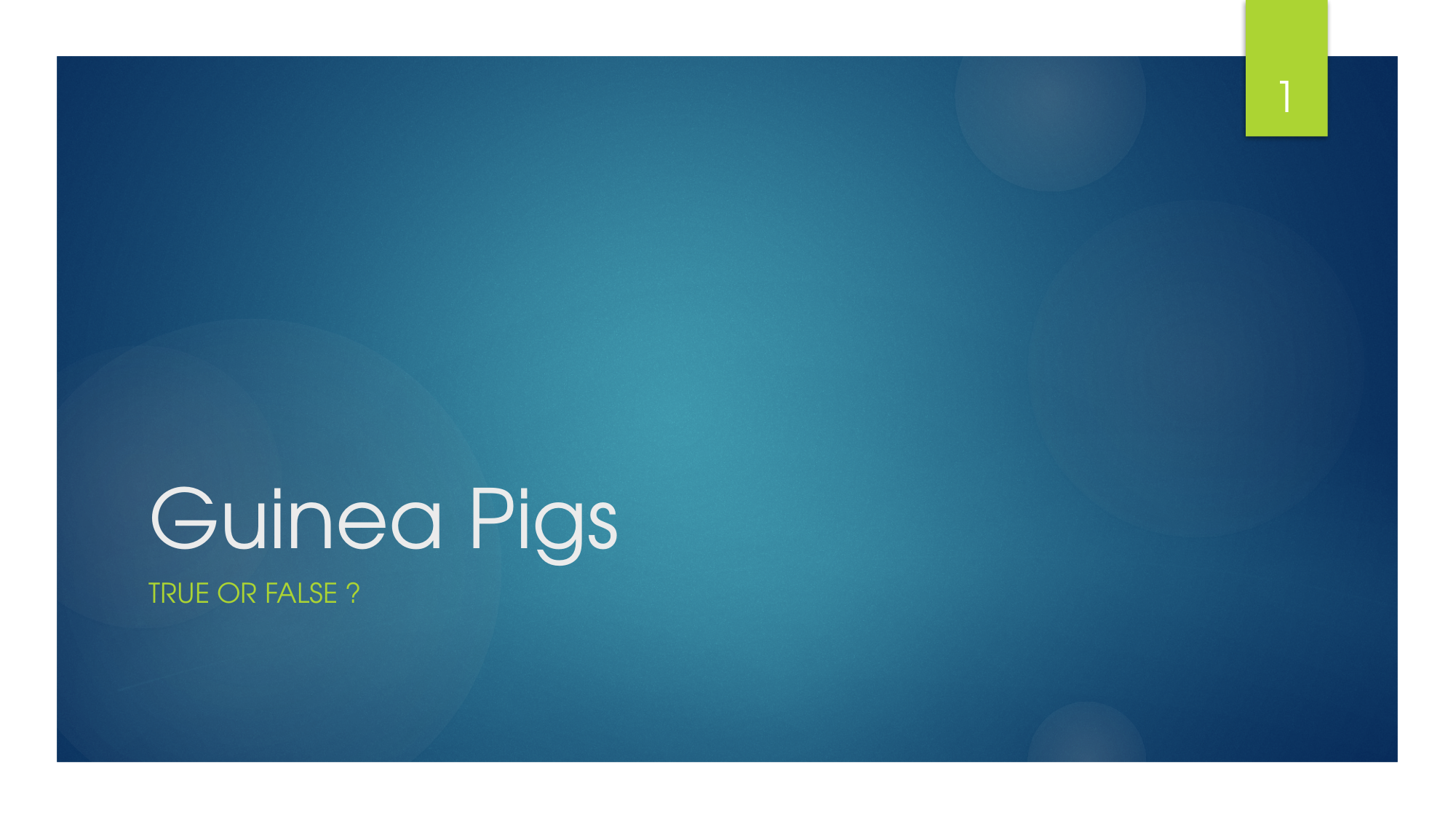

1
# Guinea Pigs
True or false ?